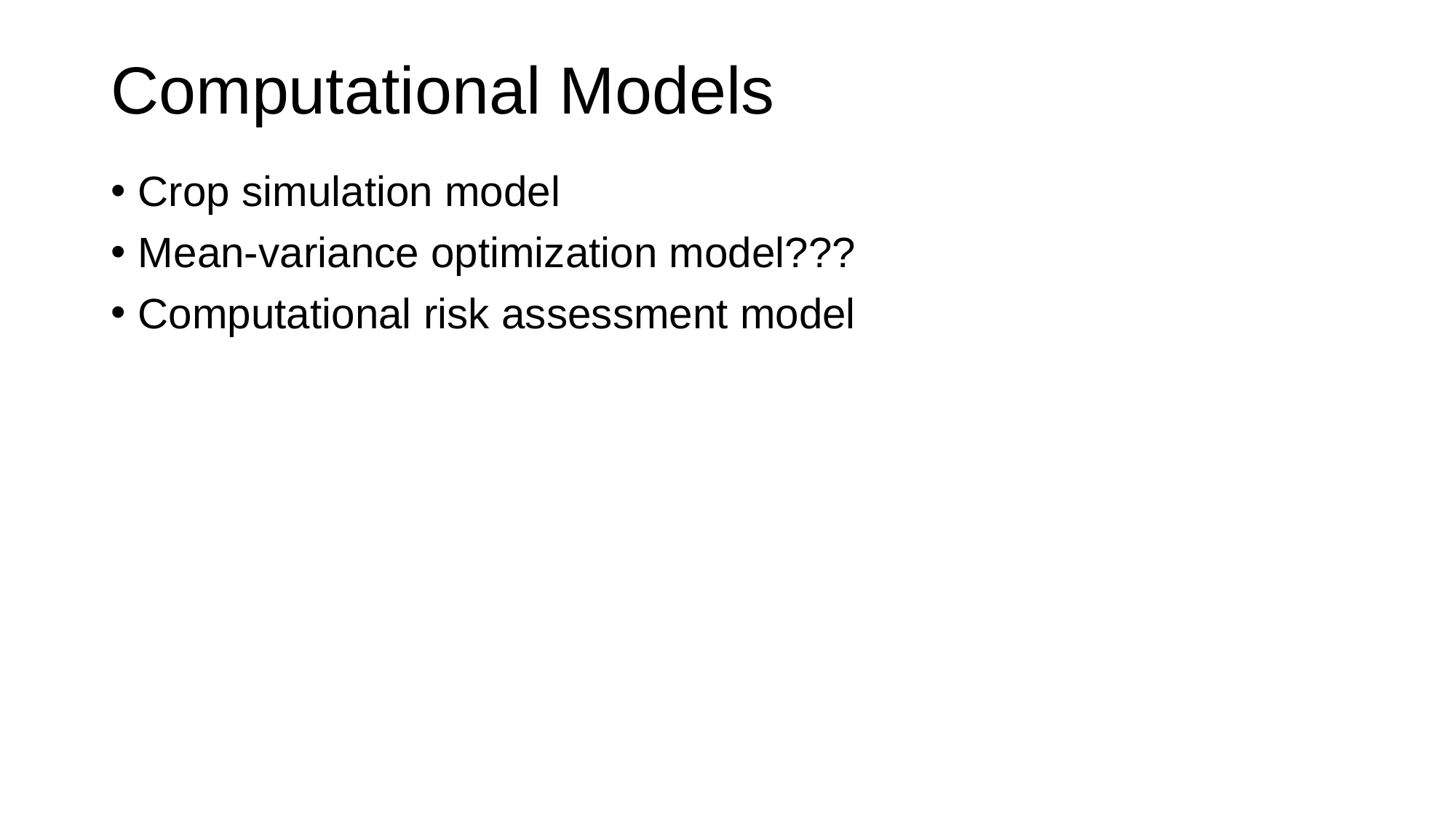

# Computational Models
Crop simulation model
Mean-variance optimization model???
Computational risk assessment model